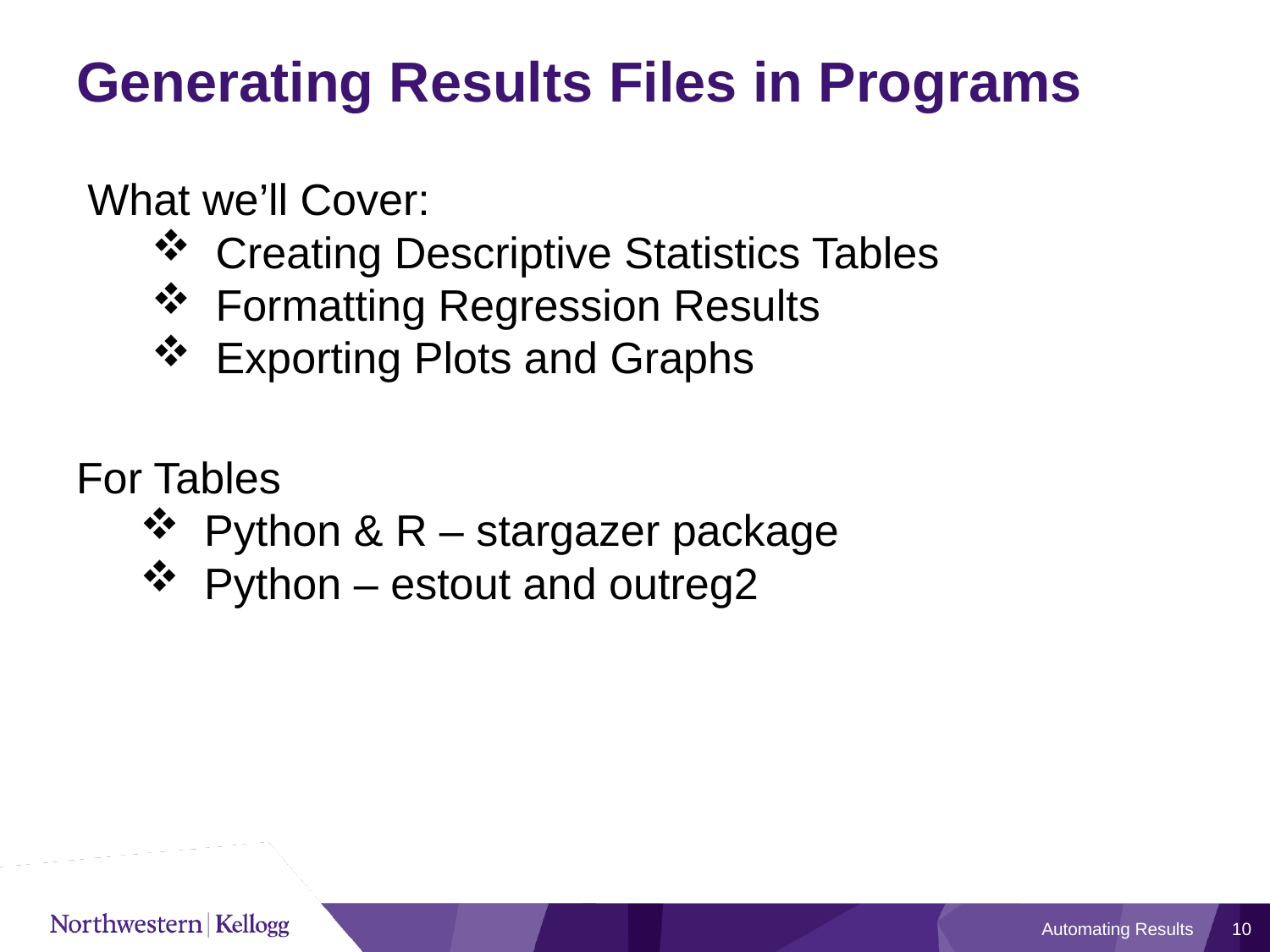

# Generating Results Files in Programs
What we’ll Cover:
Creating Descriptive Statistics Tables
Formatting Regression Results
Exporting Plots and Graphs
For Tables
Python & R – stargazer package
Python – estout and outreg2
Automating Results
10